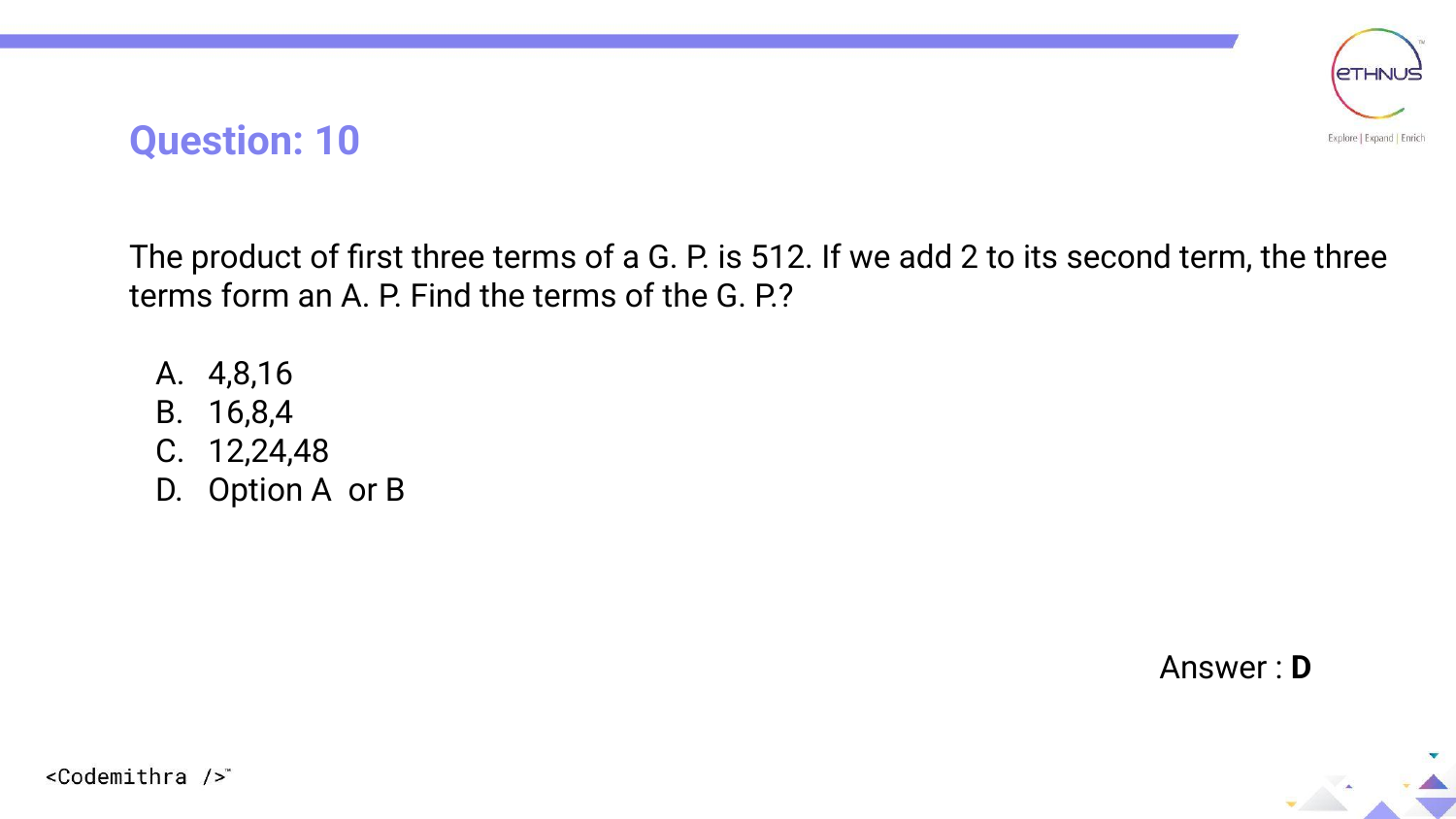

Question: 10
The product of first three terms of a G. P. is 512. If we add 2 to its second term, the three terms form an A. P. Find the terms of the G. P.?

4,8,16
16,8,4
12,24,48
Option A  or B
Answer : D